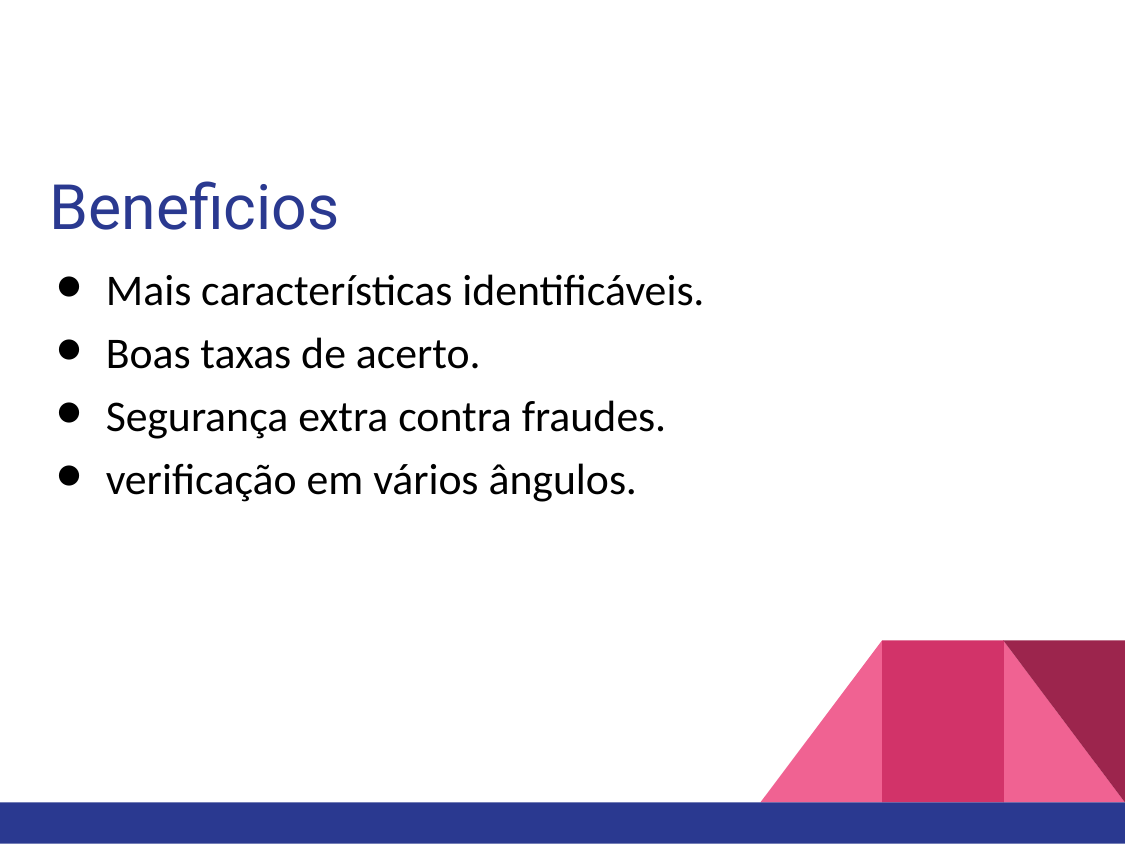

# Beneficios
Mais características identificáveis.
Boas taxas de acerto.
Segurança extra contra fraudes.
verificação em vários ângulos.